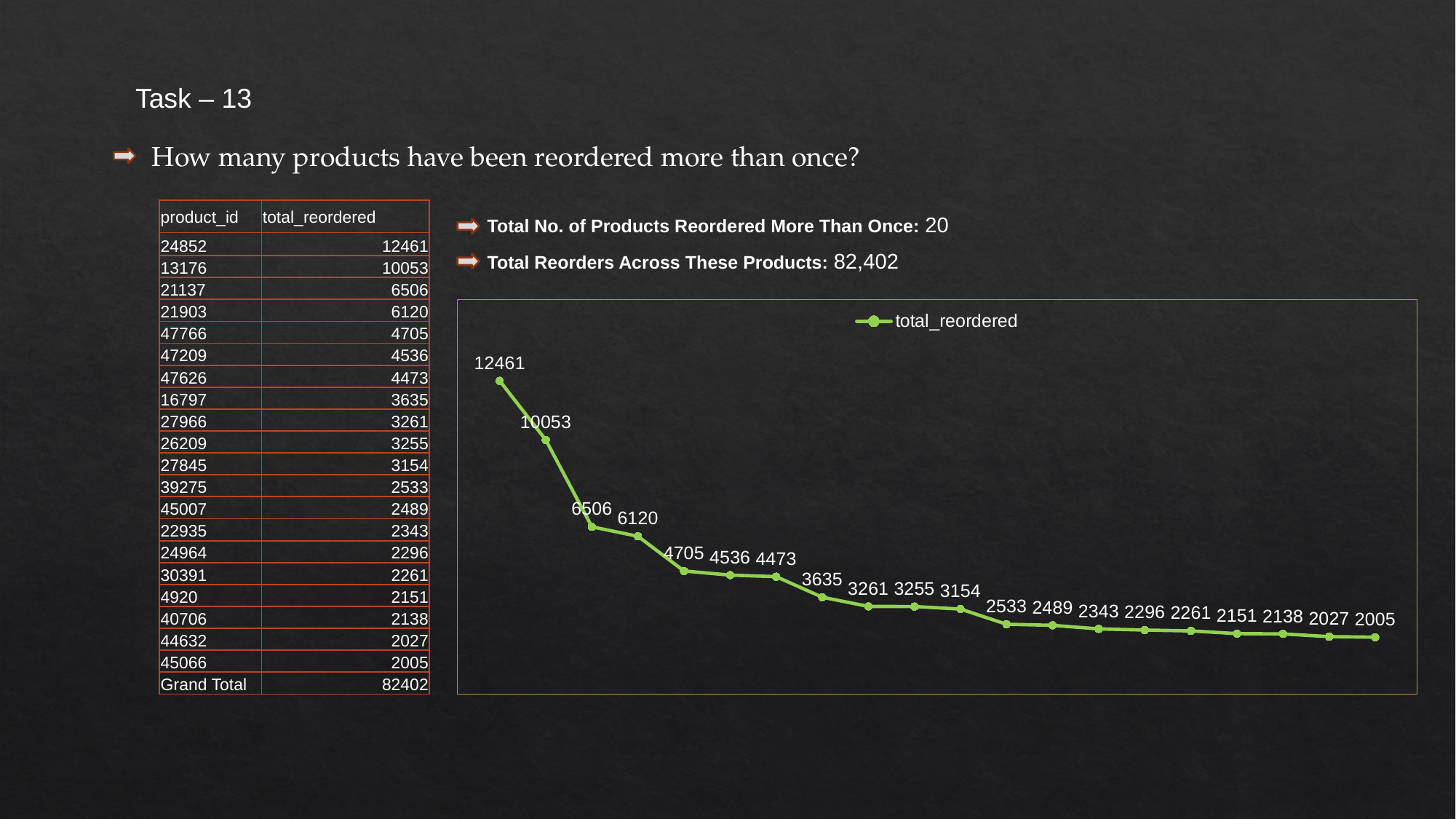

Task – 13
How many products have been reordered more than once?

| product\_id | total\_reordered |
| --- | --- |
| 24852 | 12461 |
| 13176 | 10053 |
| 21137 | 6506 |
| 21903 | 6120 |
| 47766 | 4705 |
| 47209 | 4536 |
| 47626 | 4473 |
| 16797 | 3635 |
| 27966 | 3261 |
| 26209 | 3255 |
| 27845 | 3154 |
| 39275 | 2533 |
| 45007 | 2489 |
| 22935 | 2343 |
| 24964 | 2296 |
| 30391 | 2261 |
| 4920 | 2151 |
| 40706 | 2138 |
| 44632 | 2027 |
| 45066 | 2005 |
| Grand Total | 82402 |
Total No. of Products Reordered More Than Once: 20
Total Reorders Across These Products: 82,402

### Chart

| Category | total_reordered |
|---|---|
| 24852 | 12461.0 |
| 13176 | 10053.0 |
| 21137 | 6506.0 |
| 21903 | 6120.0 |
| 47766 | 4705.0 |
| 47209 | 4536.0 |
| 47626 | 4473.0 |
| 16797 | 3635.0 |
| 27966 | 3261.0 |
| 26209 | 3255.0 |
| 27845 | 3154.0 |
| 39275 | 2533.0 |
| 45007 | 2489.0 |
| 22935 | 2343.0 |
| 24964 | 2296.0 |
| 30391 | 2261.0 |
| 4920 | 2151.0 |
| 40706 | 2138.0 |
| 44632 | 2027.0 |
| 45066 | 2005.0 |